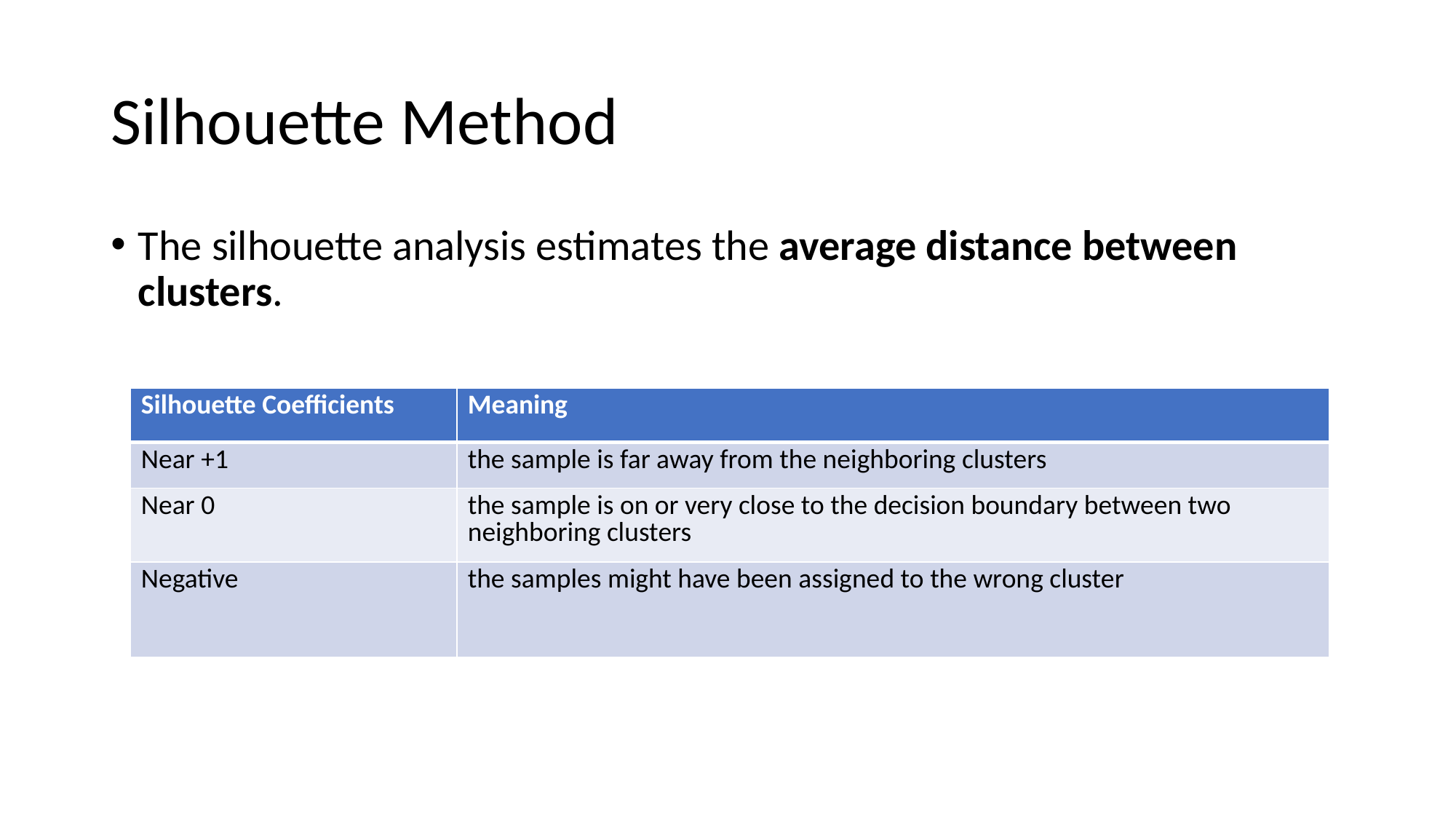

# Silhouette Method
The silhouette analysis estimates the average distance between clusters.

| Silhouette Coefficients | Meaning |
| --- | --- |
| Near +1 | the sample is far away from the neighboring clusters |
| Near 0 | the sample is on or very close to the decision boundary between two neighboring clusters |
| Negative | the samples might have been assigned to the wrong cluster |